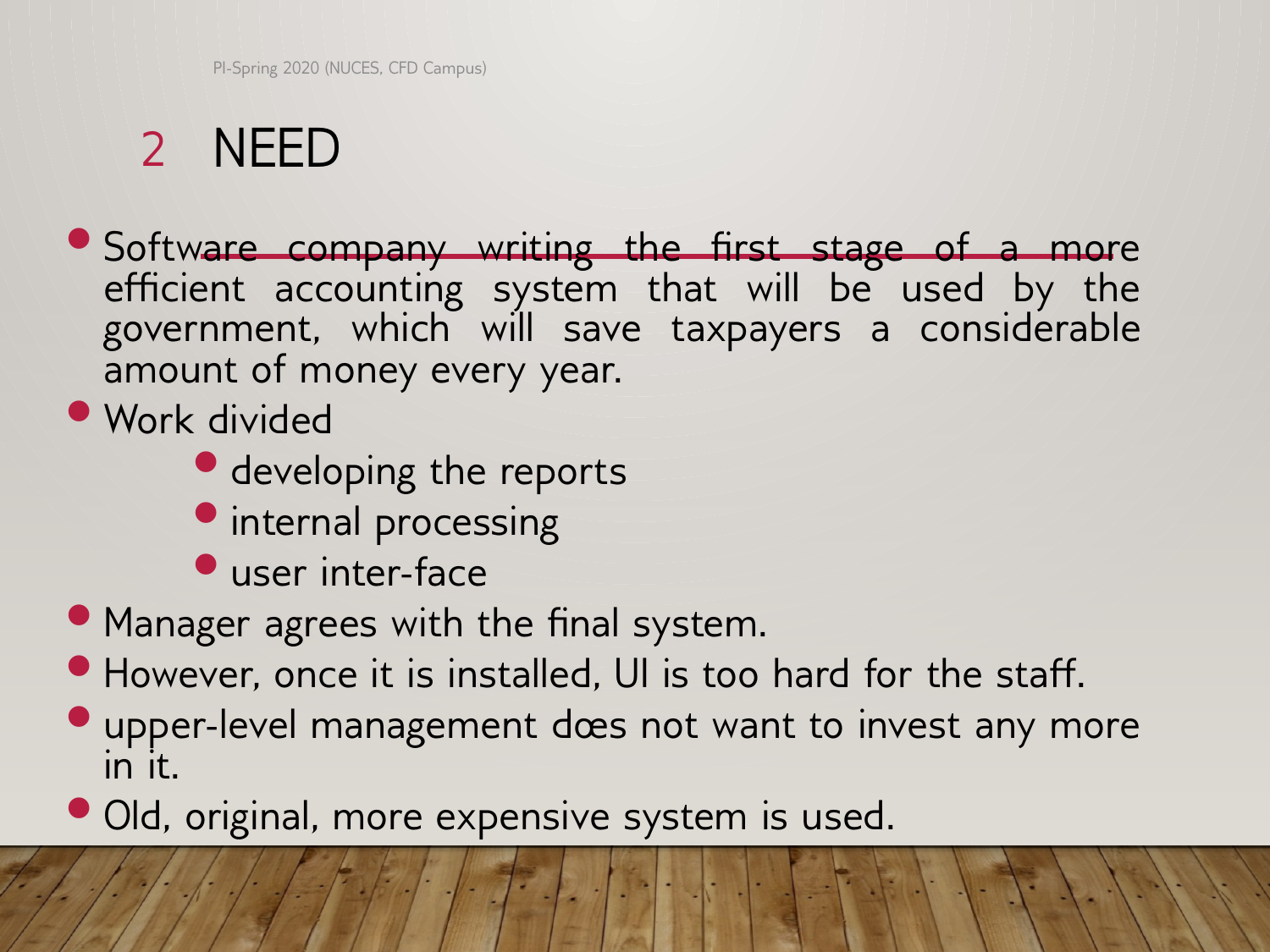

PI-Spring 2020 (NUCES, CFD Campus)
2
# Need
Software company writing the first stage of a more efficient accounting system that will be used by the government, which will save taxpayers a considerable amount of money every year.
Work divided
developing the reports
internal processing
user inter-face
Manager agrees with the final system.
However, once it is installed, UI is too hard for the staff.
upper-level management does not want to invest any more in it.
Old, original, more expensive system is used.